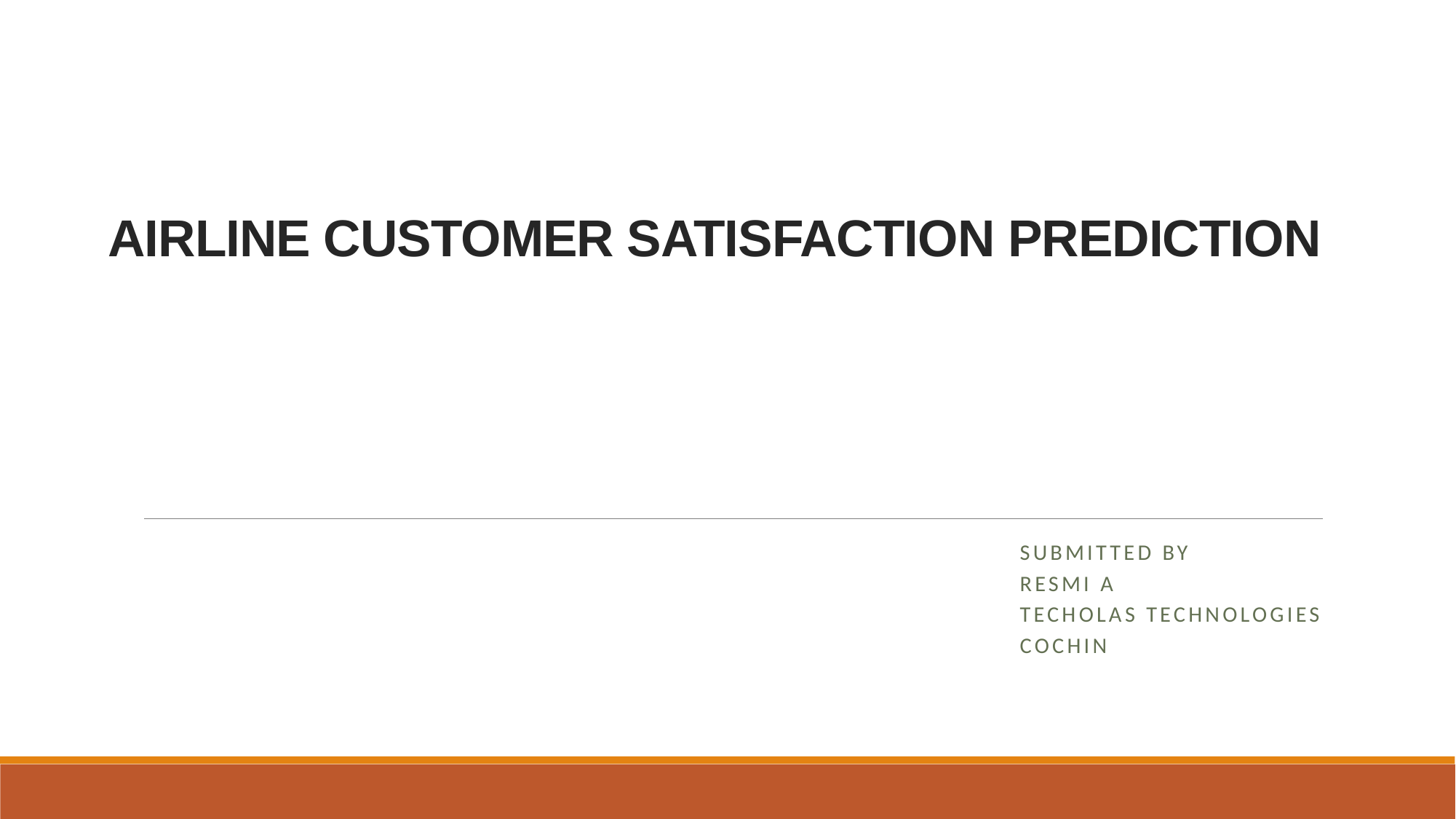

# AIRLINE CUSTOMER SATISFACTION PREDICTION
SUBMITTED BY
RESMI A
TECHOLAS TECHNOLOGIES
COCHIN